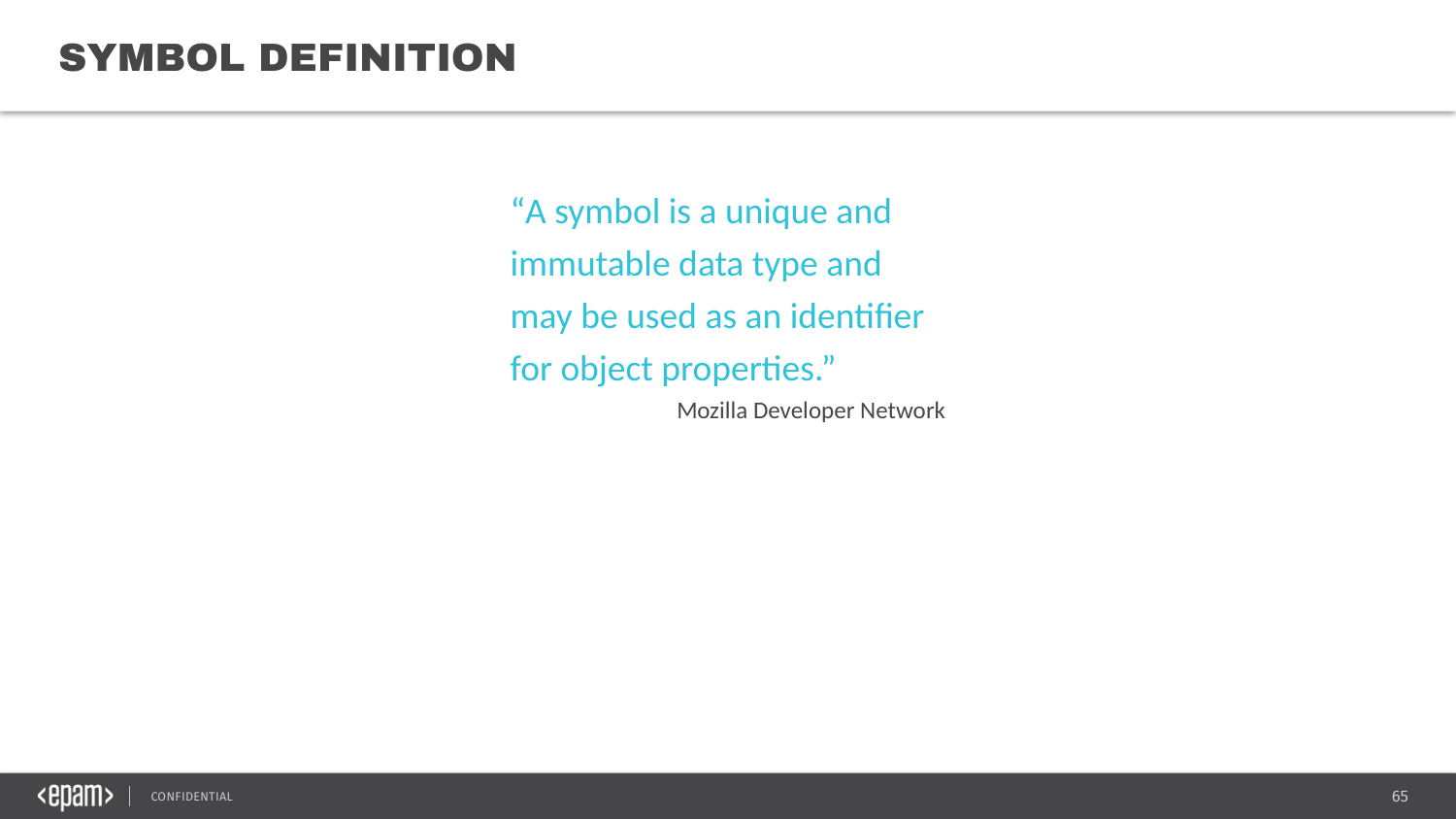

Symbols
Symbol Definition
“A symbol is a unique and immutable data type and may be used as an identifier for object properties.”
Mozilla Developer Network